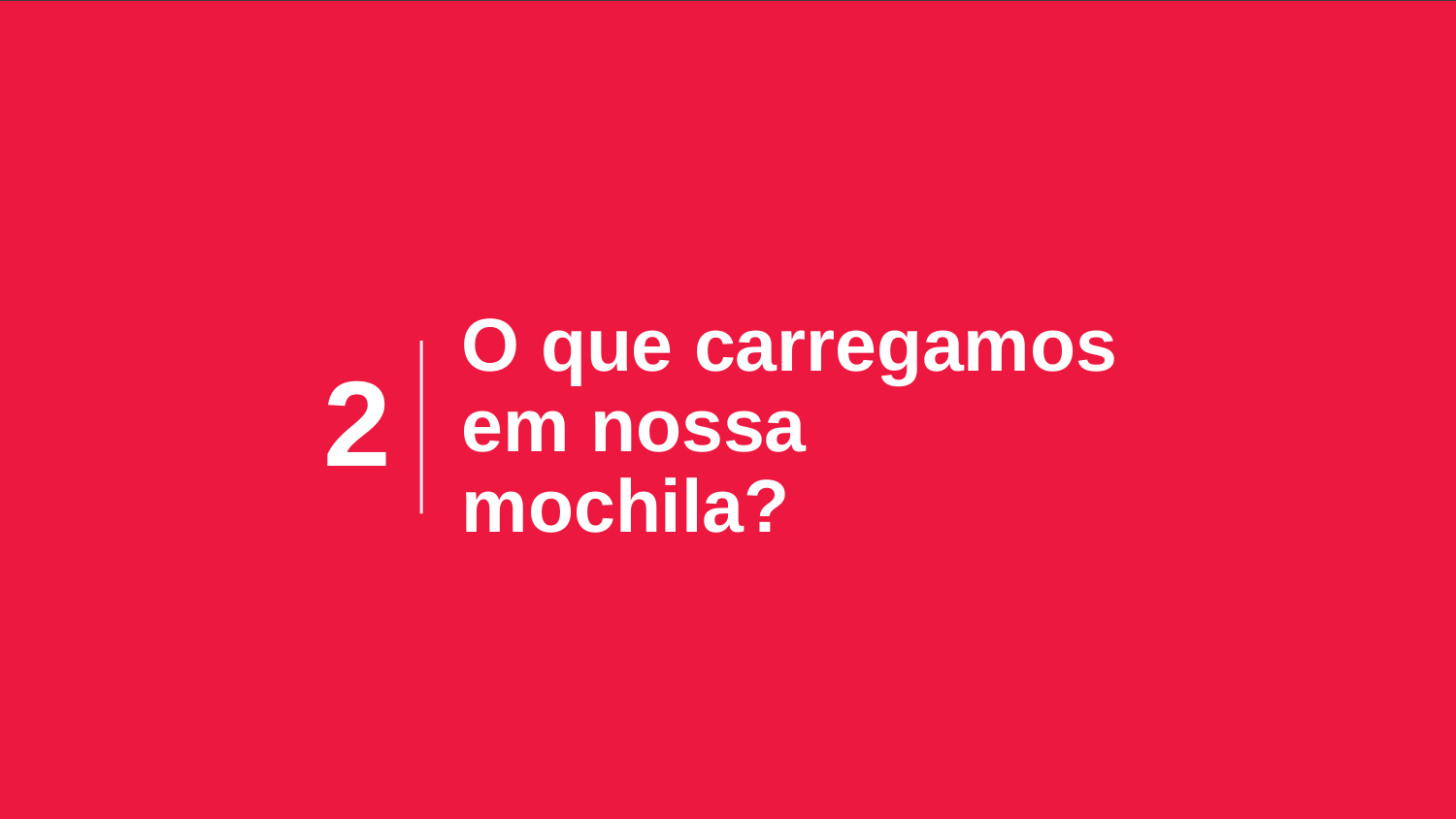

O que carregamos em nossa mochila?

2